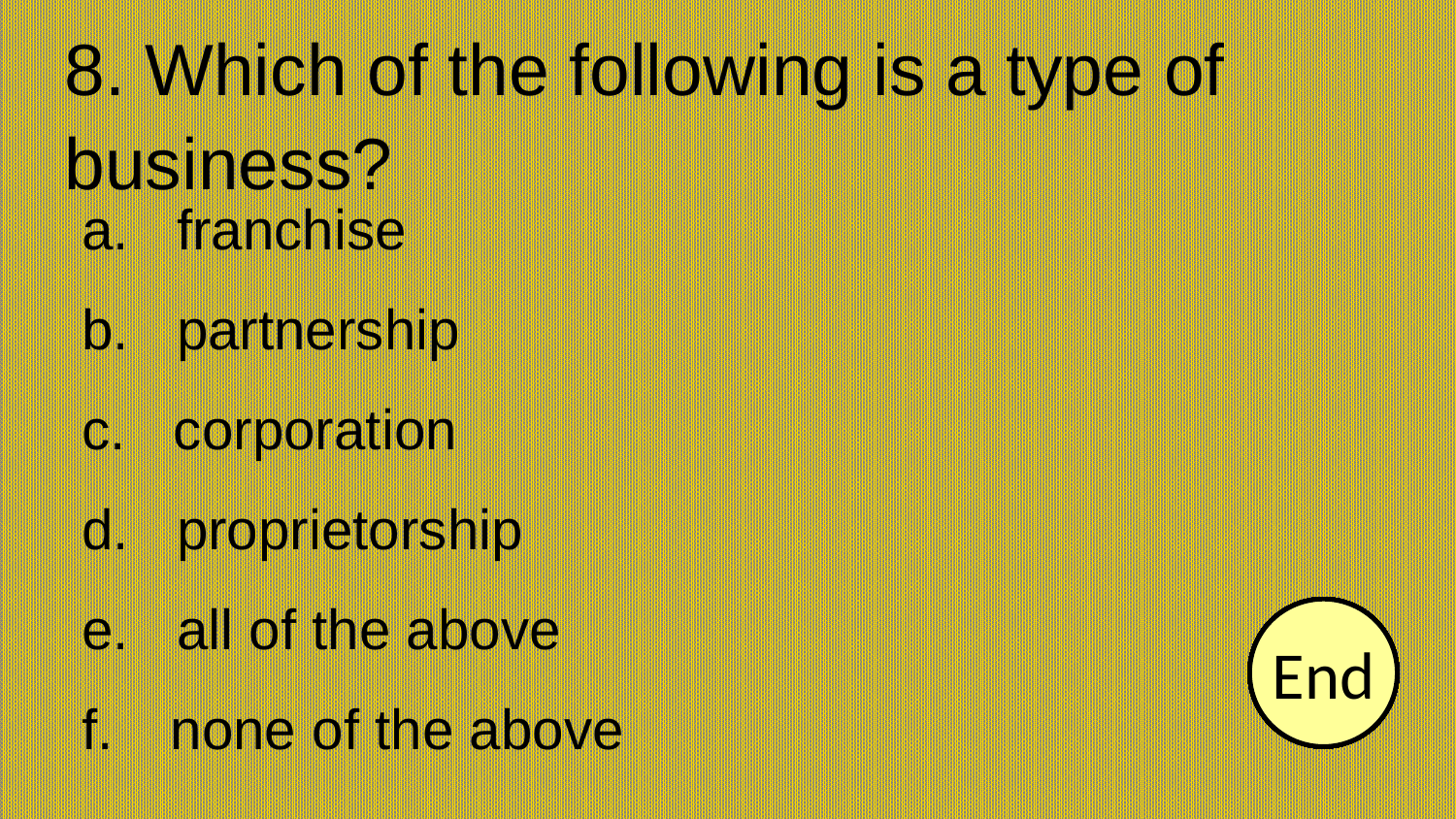

# 8. Which of the following is a type of business?
   franchise
   partnership
   corporation
   proprietorship
   all of the above
   none of the above
30
29
28
27
26
25
24
23
22
21
20
19
18
17
16
15
14
13
12
11
10
9
8
7
6
5
4
3
2
1
End